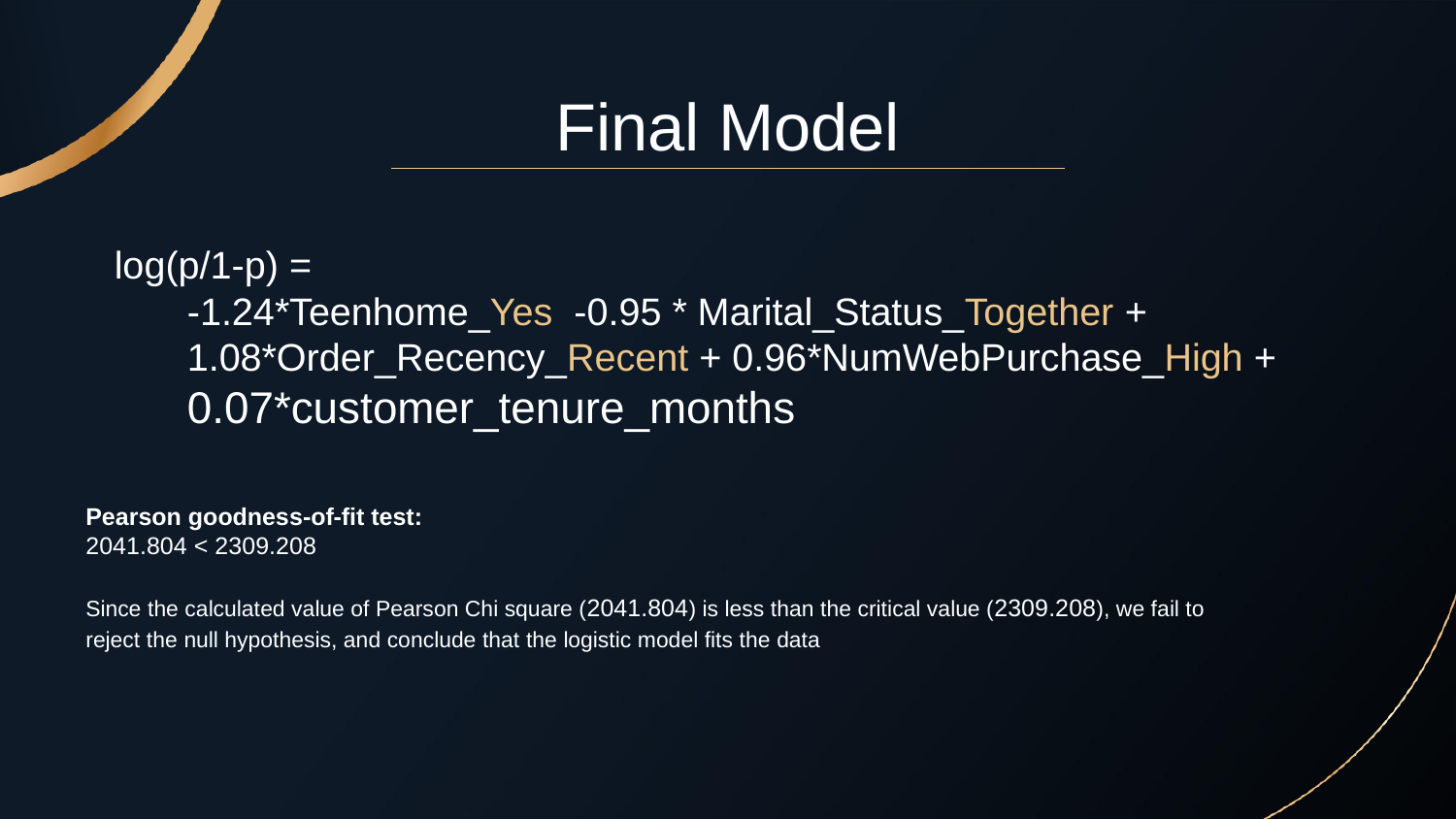

# Final Model
log(p/1-p) =
-1.24*Teenhome_Yes  -0.95 * Marital_Status_Together +
1.08*Order_Recency_Recent + 0.96*NumWebPurchase_High +
0.07*customer_tenure_months
Pearson goodness-of-fit test:
2041.804 < 2309.208

Since the calculated value of Pearson Chi square (2041.804) is less than the critical value (2309.208), we fail to reject the null hypothesis, and conclude that the logistic model fits the data